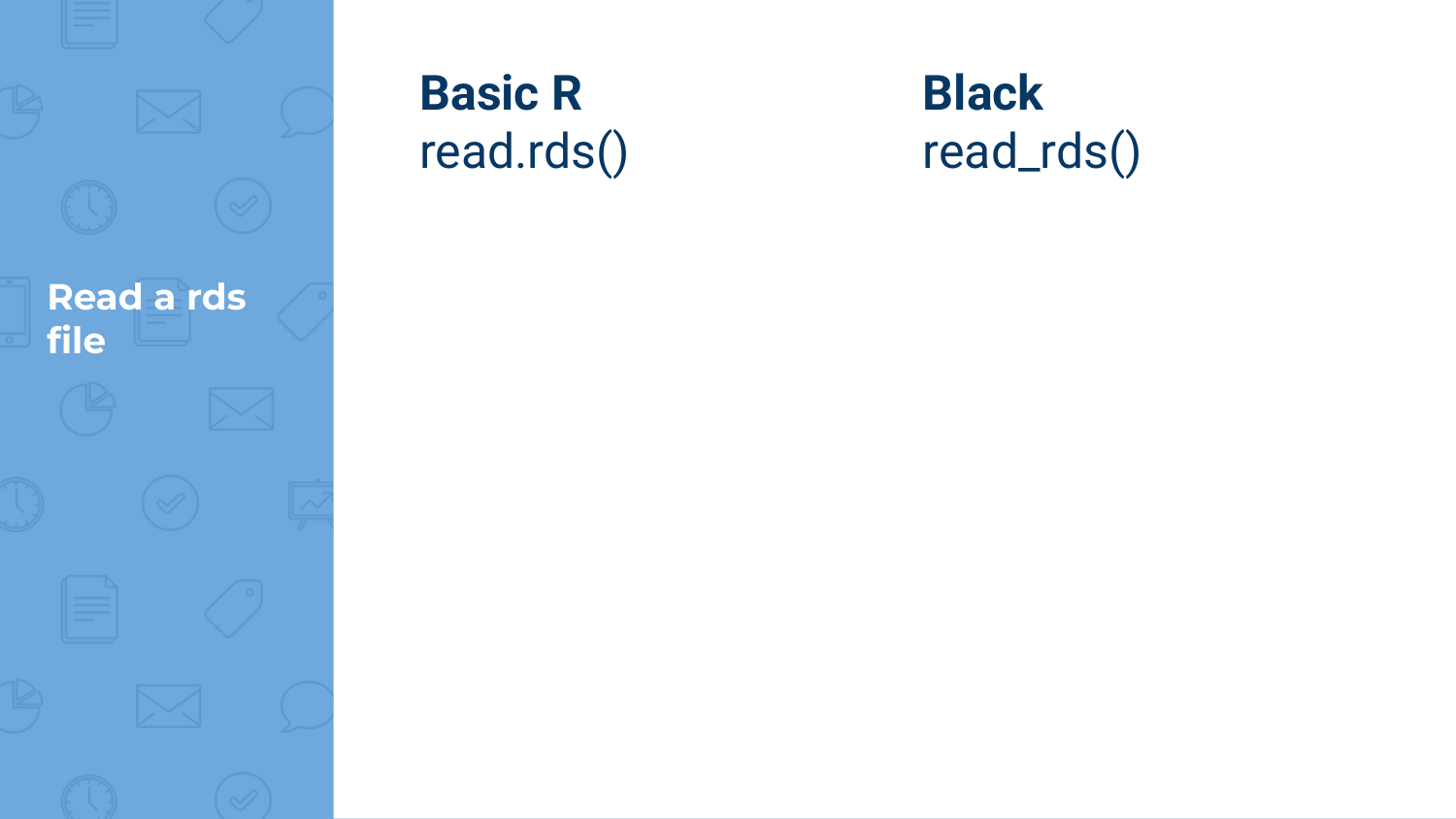

Basic R
read.rds()
Black
read_rds()
# Read a rds file